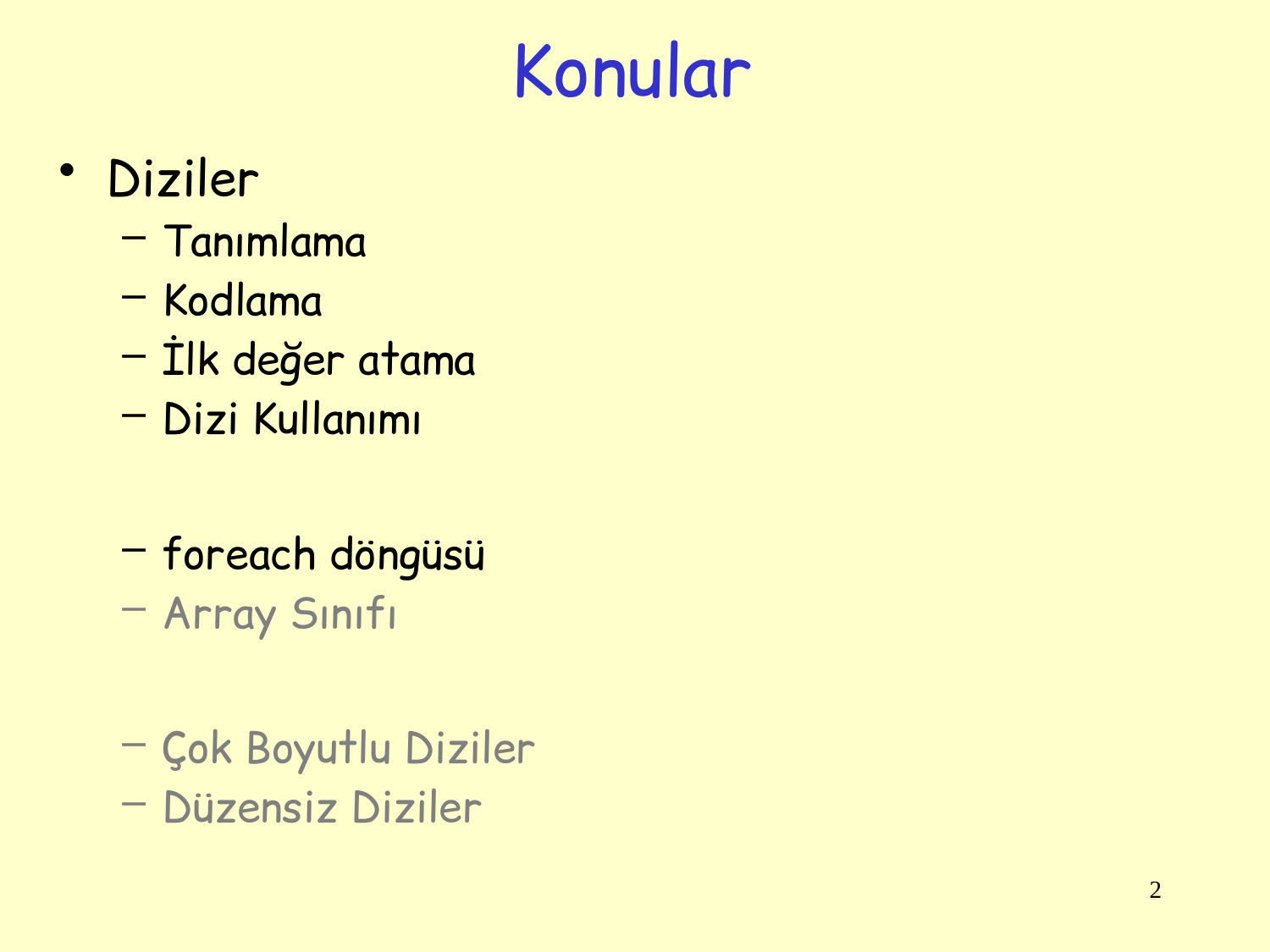

# Konular
Diziler
Tanımlama
Kodlama
İlk değer atama
Dizi Kullanımı

foreach döngüsü
Array Sınıfı

Çok Boyutlu Diziler
Düzensiz Diziler
2